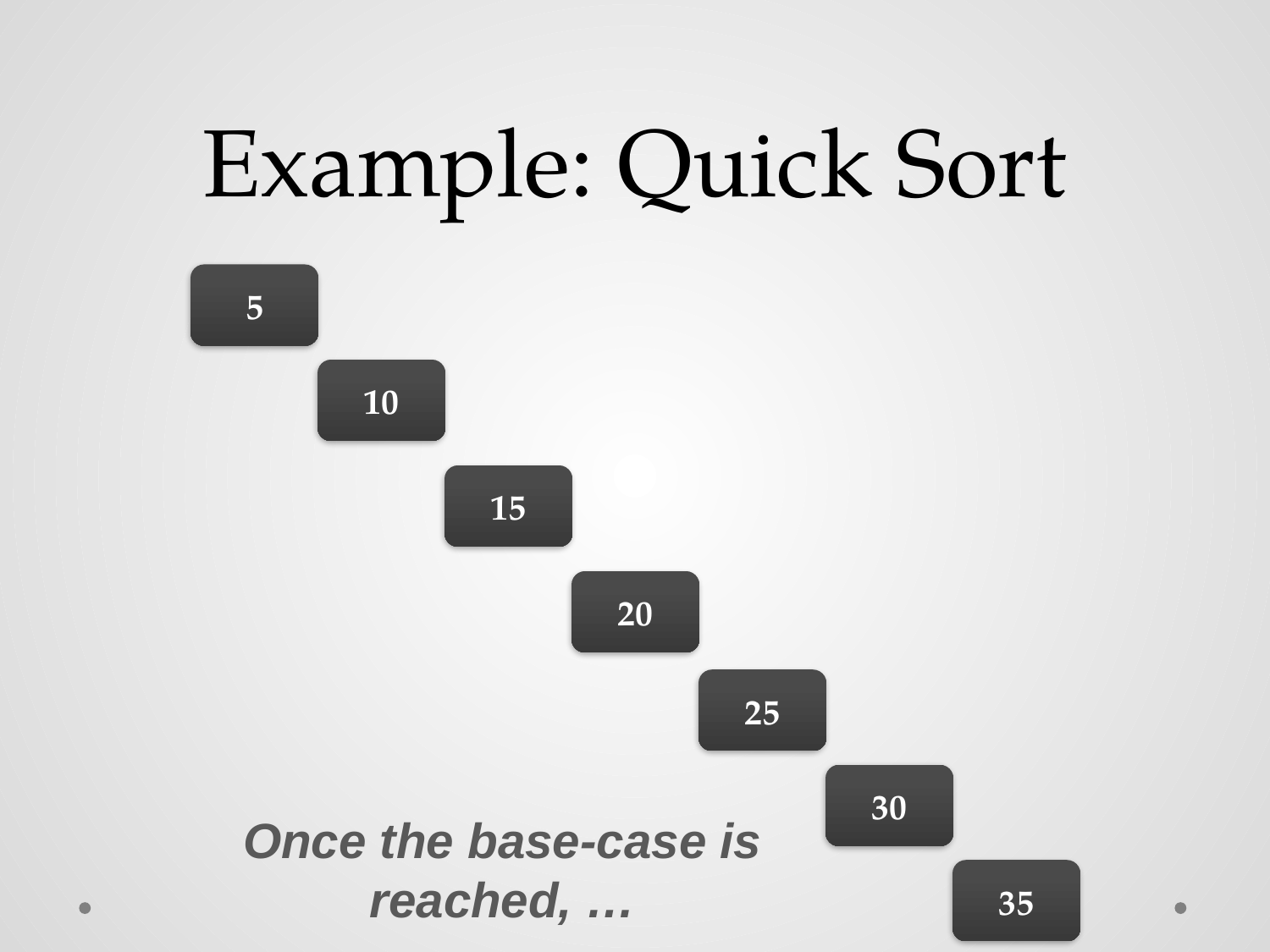

# Example: Quick Sort
5
10
15
20
25
30
Once the base-case is reached, …
35